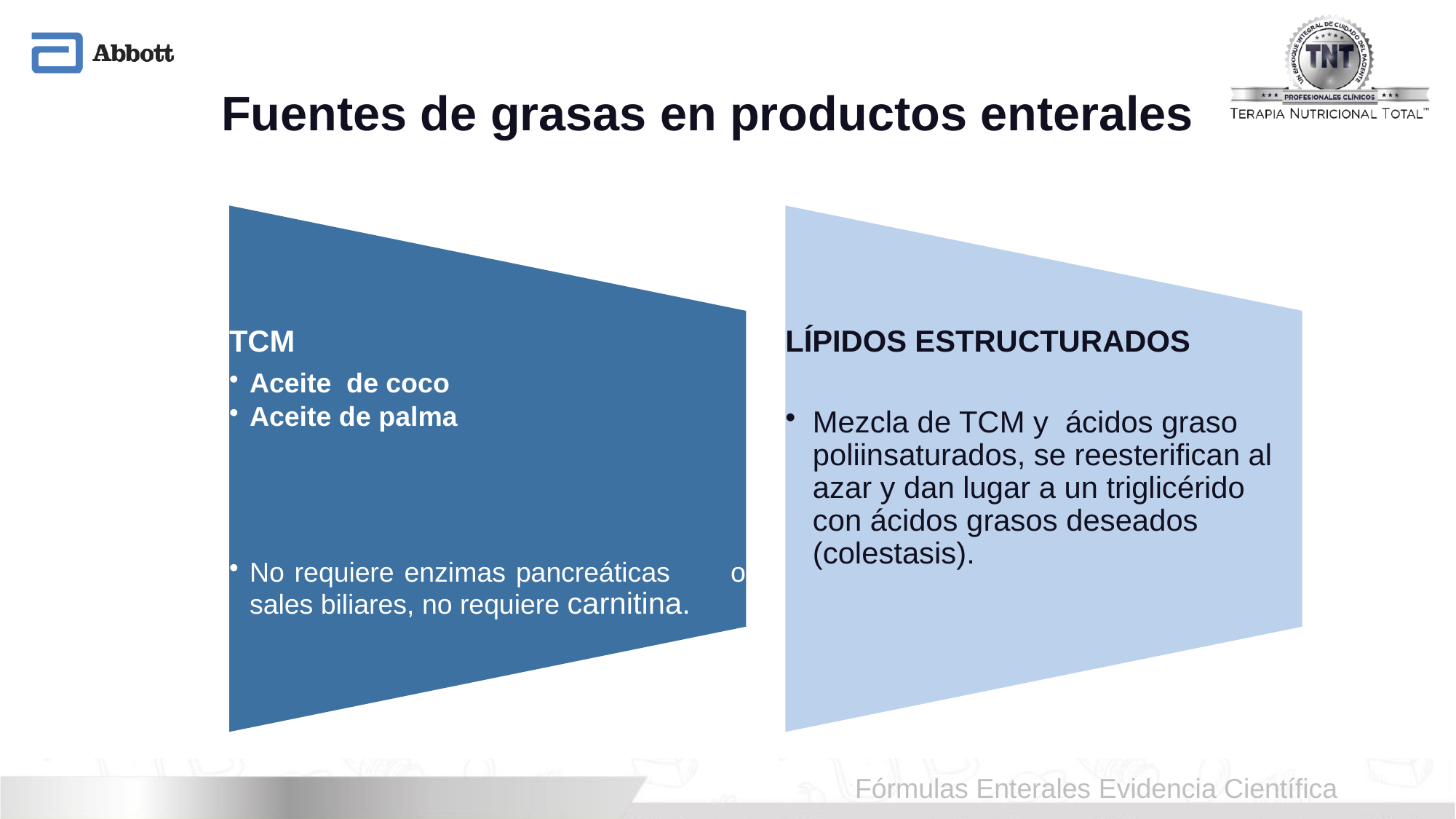

Fuentes de grasas en productos enterales
TCM
Aceite  de coco
Aceite de palma

No requiere enzimas pancreáticas      o sales biliares, no requiere carnitina.

LÍPIDOS ESTRUCTURADOS

Mezcla de TCM y  ácidos graso poliinsaturados, se reesterifican al azar y dan lugar a un triglicérido con ácidos grasos deseados  (colestasis).